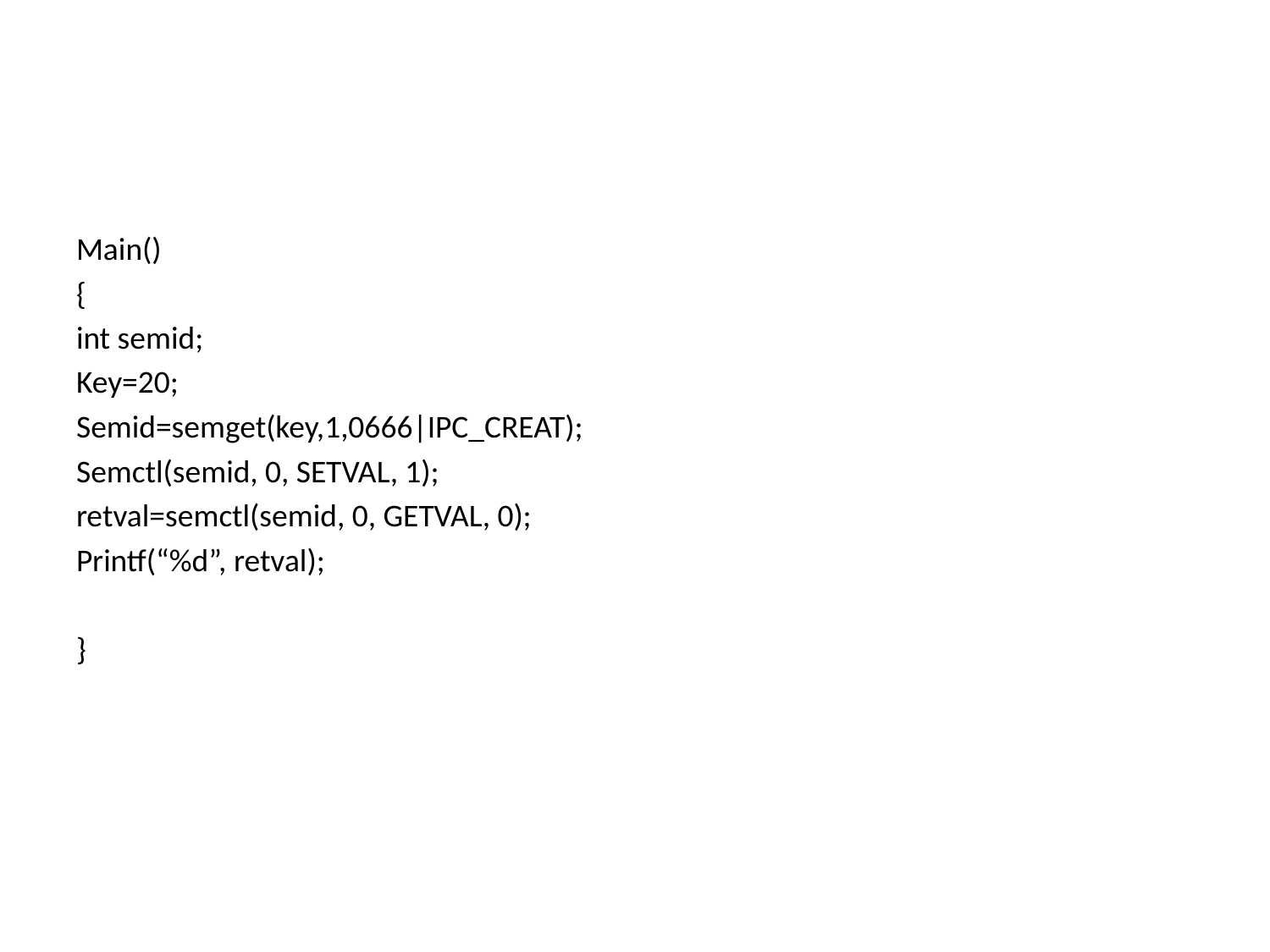

#
Main()
{
int semid;
Key=20;
Semid=semget(key,1,0666|IPC_CREAT);
Semctl(semid, 0, SETVAL, 1);
retval=semctl(semid, 0, GETVAL, 0);
Printf(“%d”, retval);

}